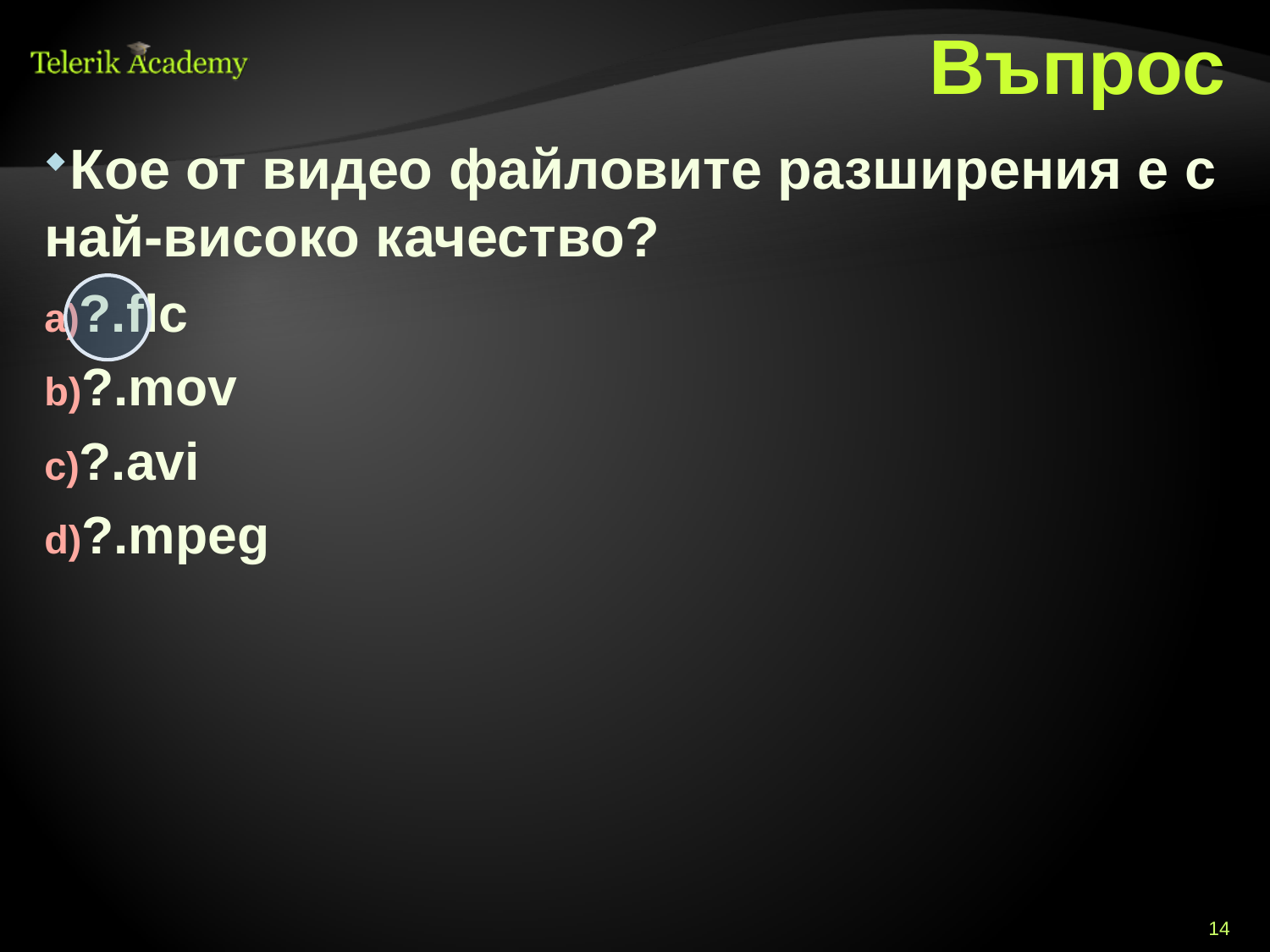

Въпрос
Кое от видео файловите разширения е с най-високо качество?
?.flc
?.mov
?.avi
?.mpeg

14